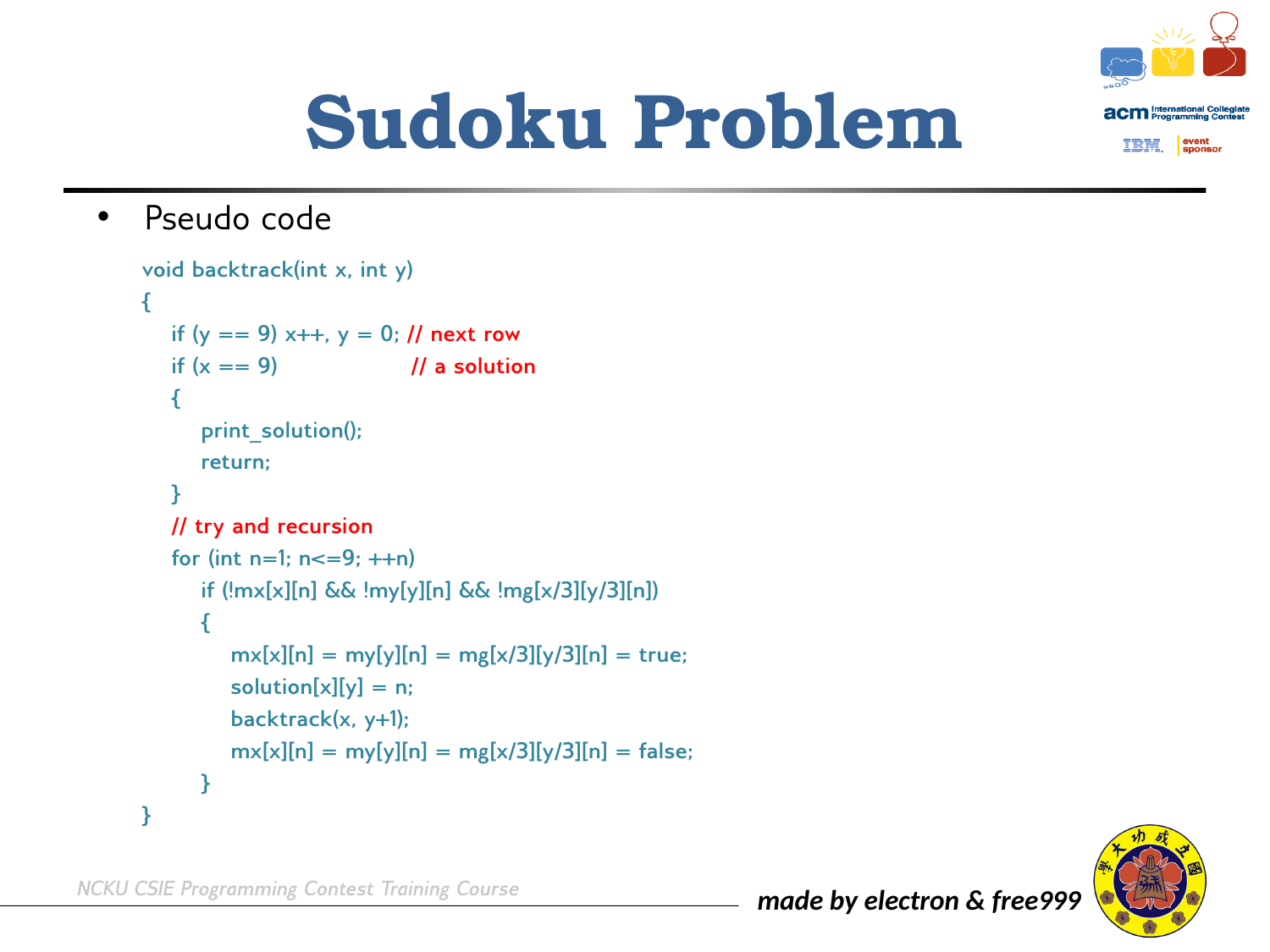

# Sudoku Problem
Pseudo code

void backtrack(int x, int y)
{
    if (y == 9) x++, y = 0; // next row
    if (x == 9)                  // a solution
    {
        print_solution();
        return;
    }
    // try and recursion
    for (int n=1; n<=9; ++n)
        if (!mx[x][n] && !my[y][n] && !mg[x/3][y/3][n])
        {
            mx[x][n] = my[y][n] = mg[x/3][y/3][n] = true;
            solution[x][y] = n;
            backtrack(x, y+1);
            mx[x][n] = my[y][n] = mg[x/3][y/3][n] = false;
        }
}
NCKU CSIE Programming Contest Training Course